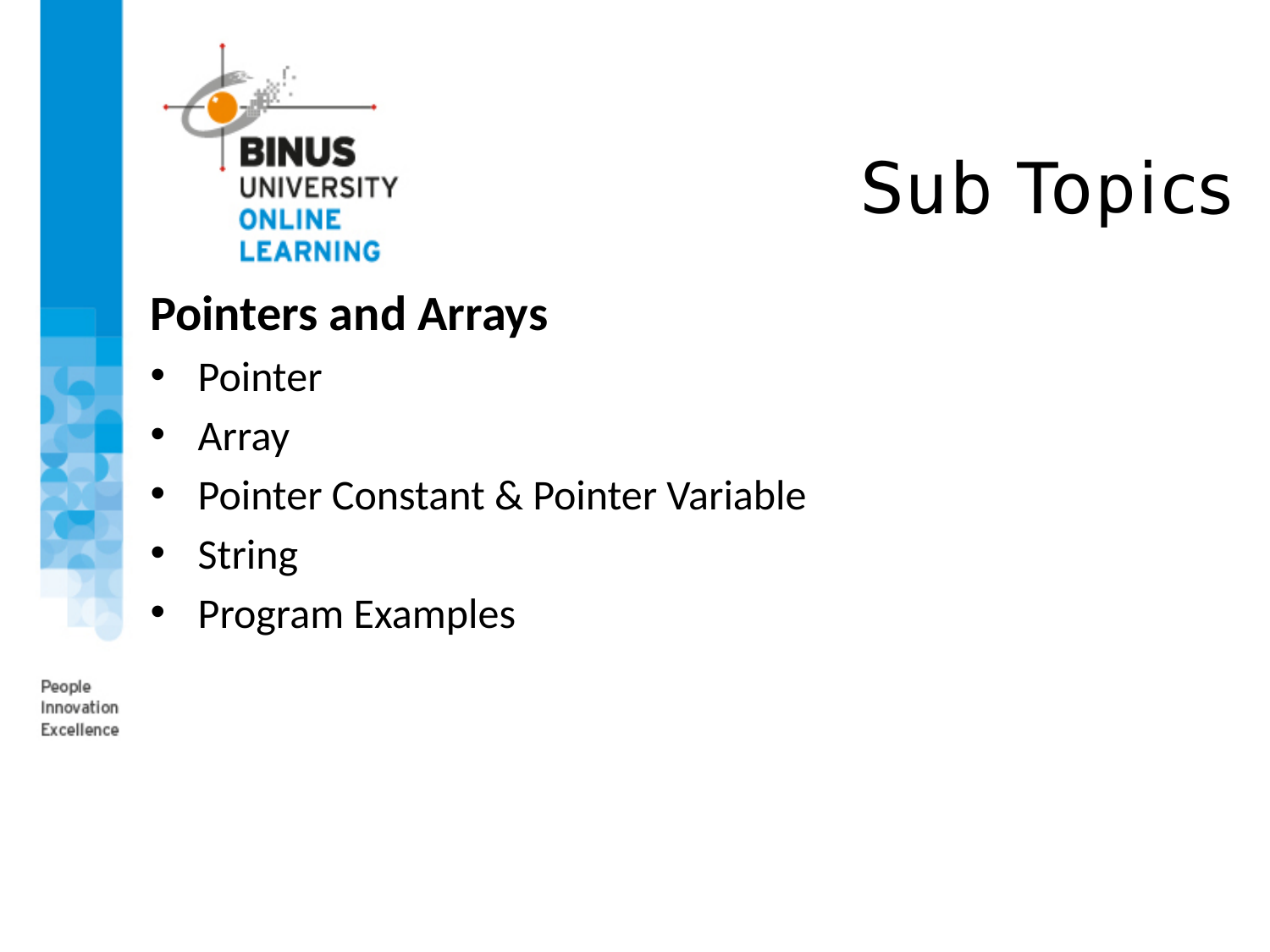

# Sub Topics
Pointers and Arrays
Pointer
Array
Pointer Constant & Pointer Variable
String
Program Examples